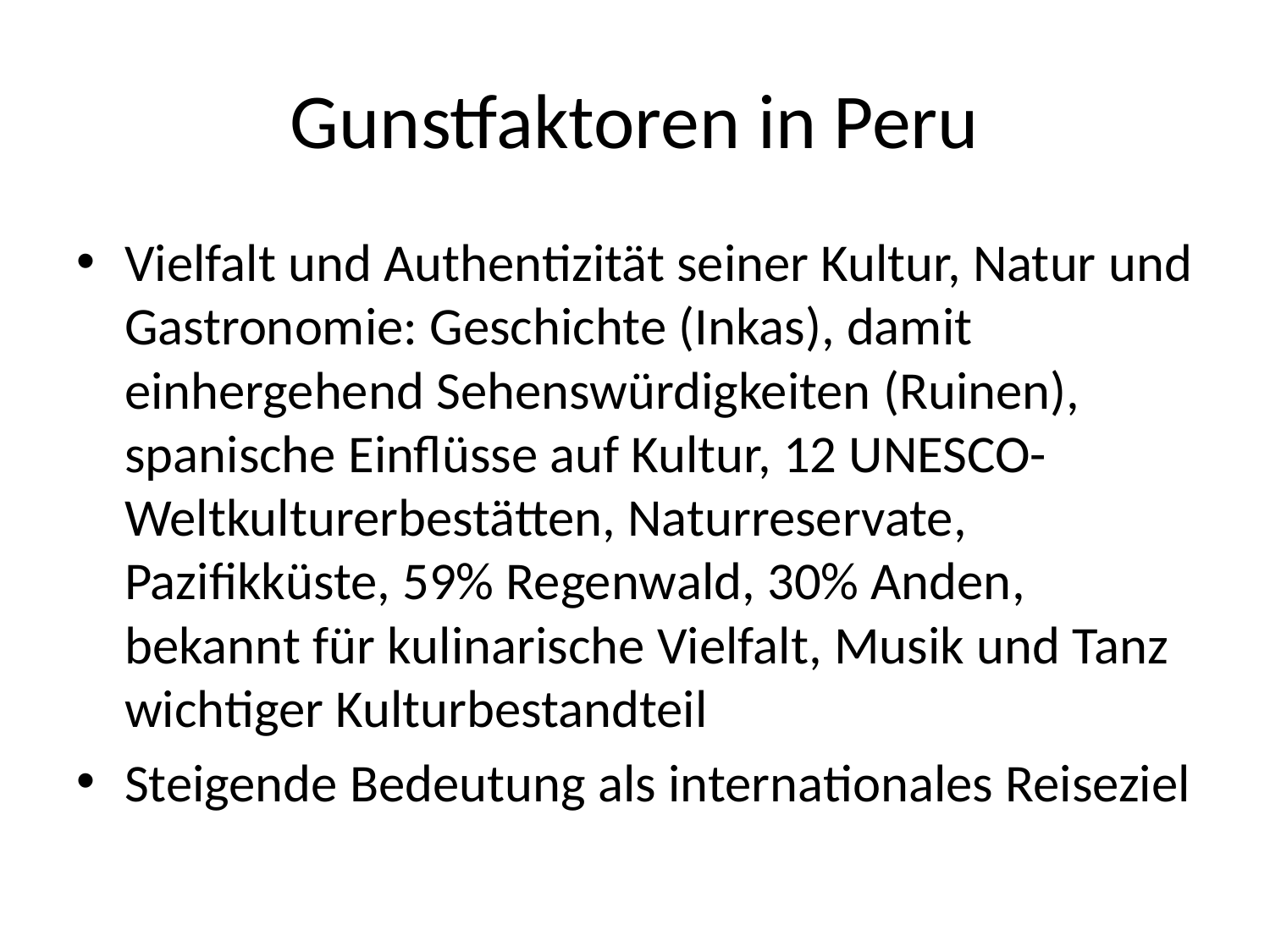

# Gunstfaktoren in Peru
Vielfalt und Authentizität seiner Kultur, Natur und Gastronomie: Geschichte (Inkas), damit einhergehend Sehenswürdigkeiten (Ruinen), spanische Einflüsse auf Kultur, 12 UNESCO-Weltkulturerbestätten, Naturreservate, Pazifikküste, 59% Regenwald, 30% Anden, bekannt für kulinarische Vielfalt, Musik und Tanz wichtiger Kulturbestandteil
Steigende Bedeutung als internationales Reiseziel